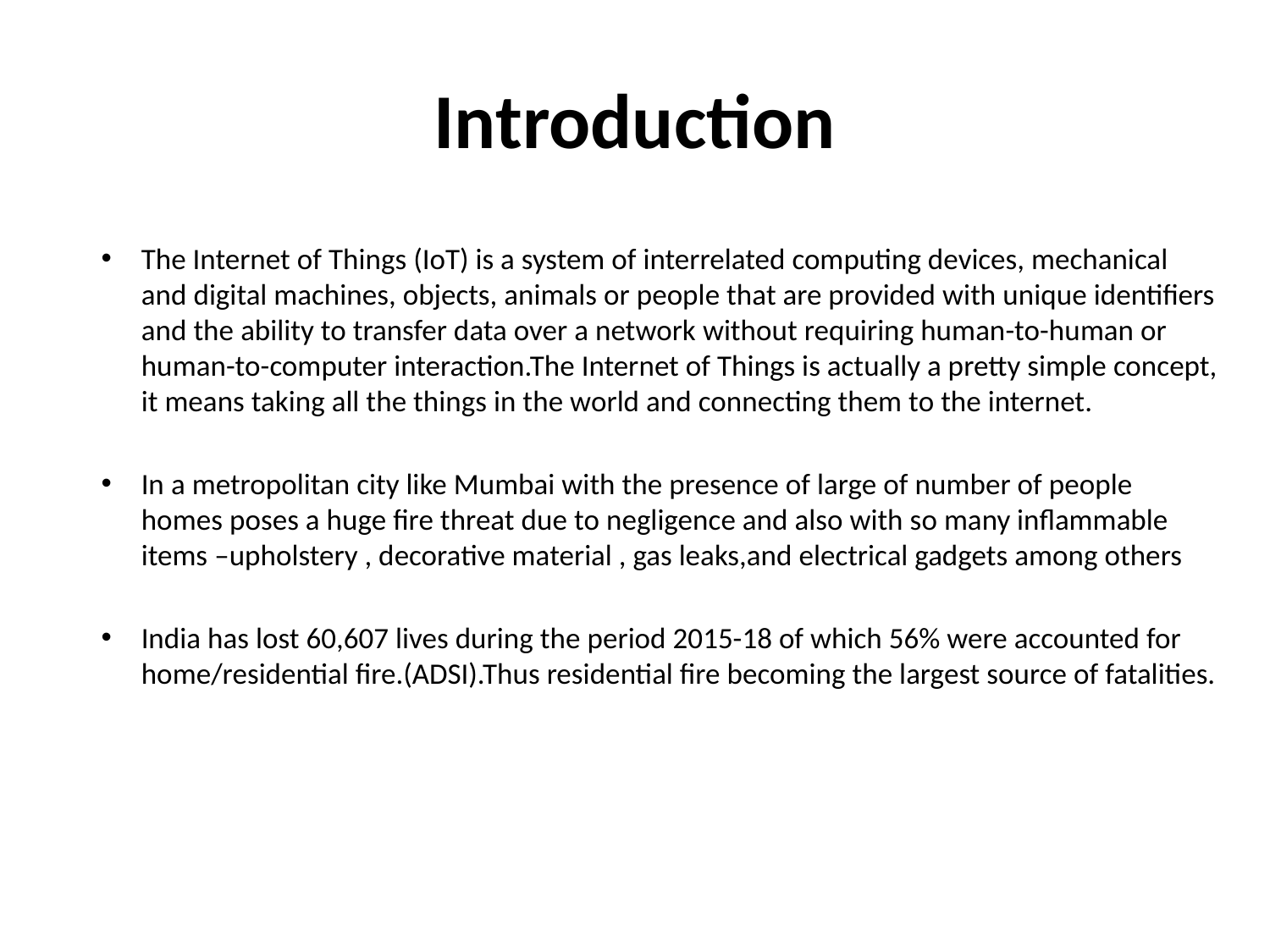

# Introduction

The Internet of Things (IoT) is a system of interrelated computing devices, mechanical and digital machines, objects, animals or people that are provided with unique identifiers and the ability to transfer data over a network without requiring human-to-human or human-to-computer interaction.The Internet of Things is actually a pretty simple concept, it means taking all the things in the world and connecting them to the internet.

In a metropolitan city like Mumbai with the presence of large of number of people homes poses a huge fire threat due to negligence and also with so many inflammable items –upholstery , decorative material , gas leaks,and electrical gadgets among others

India has lost 60,607 lives during the period 2015-18 of which 56% were accounted for home/residential fire.(ADSI).Thus residential fire becoming the largest source of fatalities.